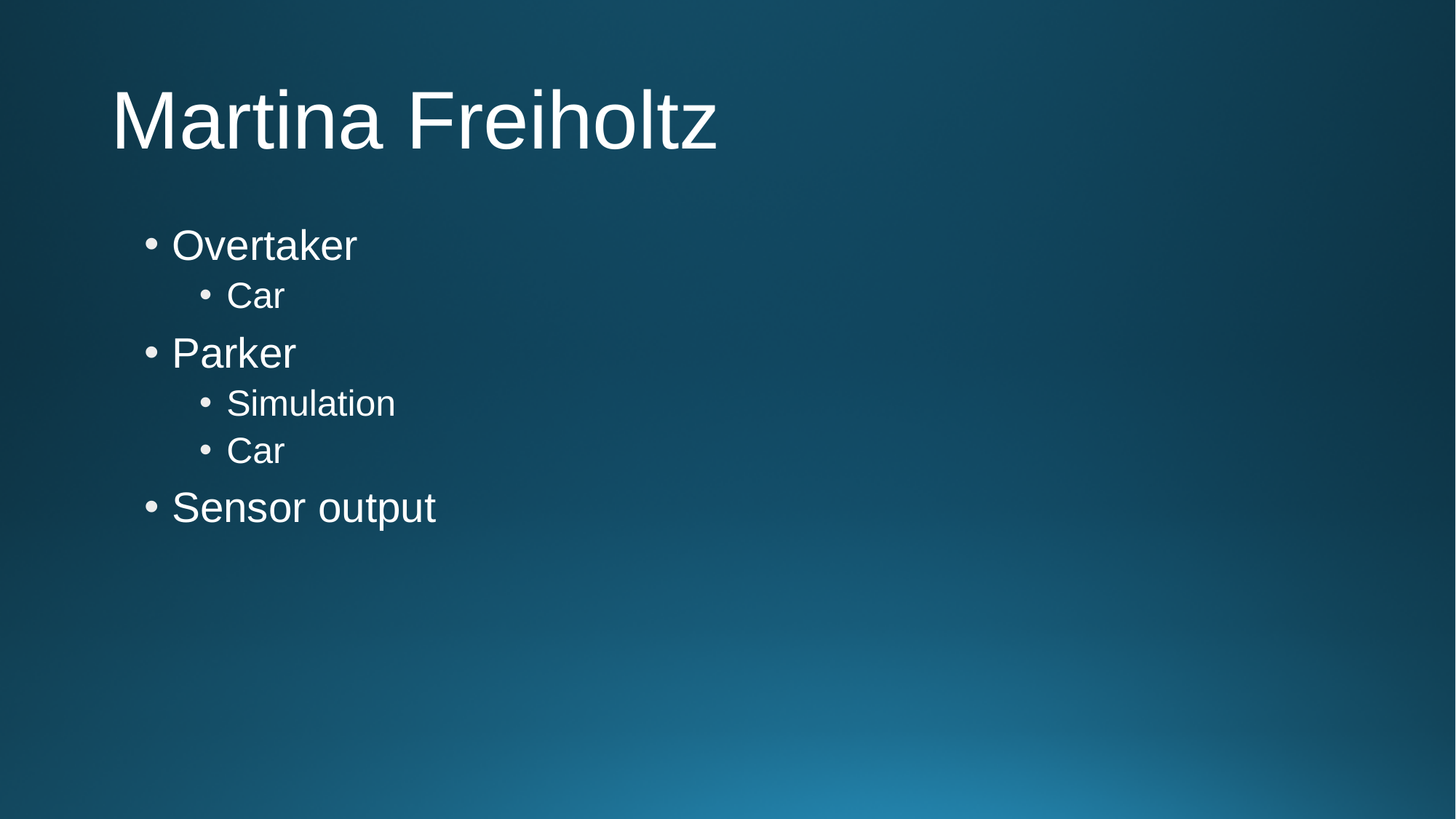

# Martina Freiholtz
Overtaker
Car
Parker
Simulation
Car
Sensor output